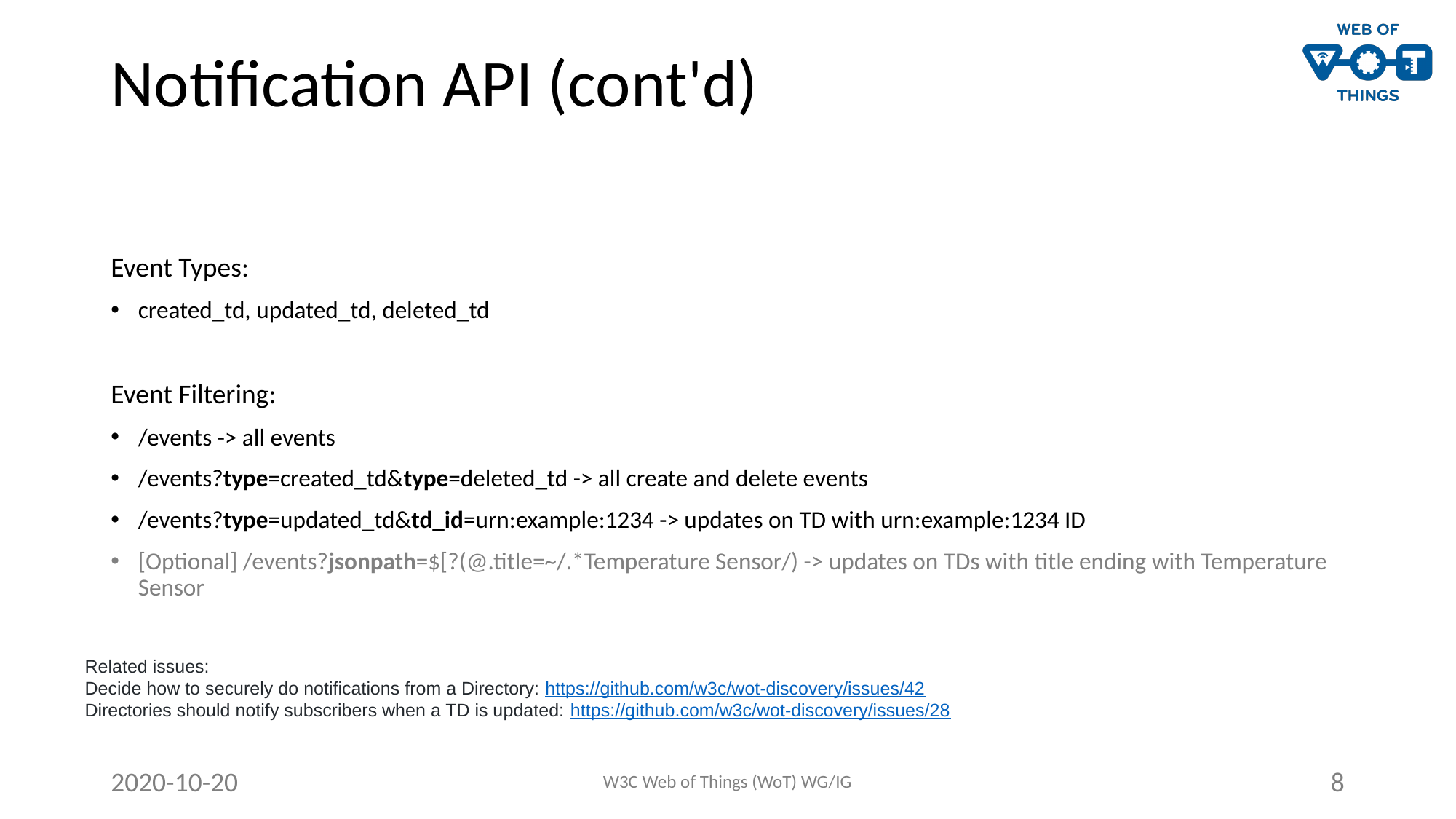

# Notification API (cont'd)

Event Types:
created_td, updated_td, deleted_td

Event Filtering:
/events -> all events
/events?type=created_td&type=deleted_td -> all create and delete events
/events?type=updated_td&td_id=urn:example:1234 -> updates on TD with urn:example:1234 ID
[Optional] /events?jsonpath=$[?(@.title=~/.*Temperature Sensor/) -> updates on TDs with title ending with Temperature Sensor

Related issues:
Decide how to securely do notifications from a Directory: https://github.com/w3c/wot-discovery/issues/42
Directories should notify subscribers when a TD is updated: https://github.com/w3c/wot-discovery/issues/28
2020-10-20
W3C Web of Things (WoT) WG/IG
8